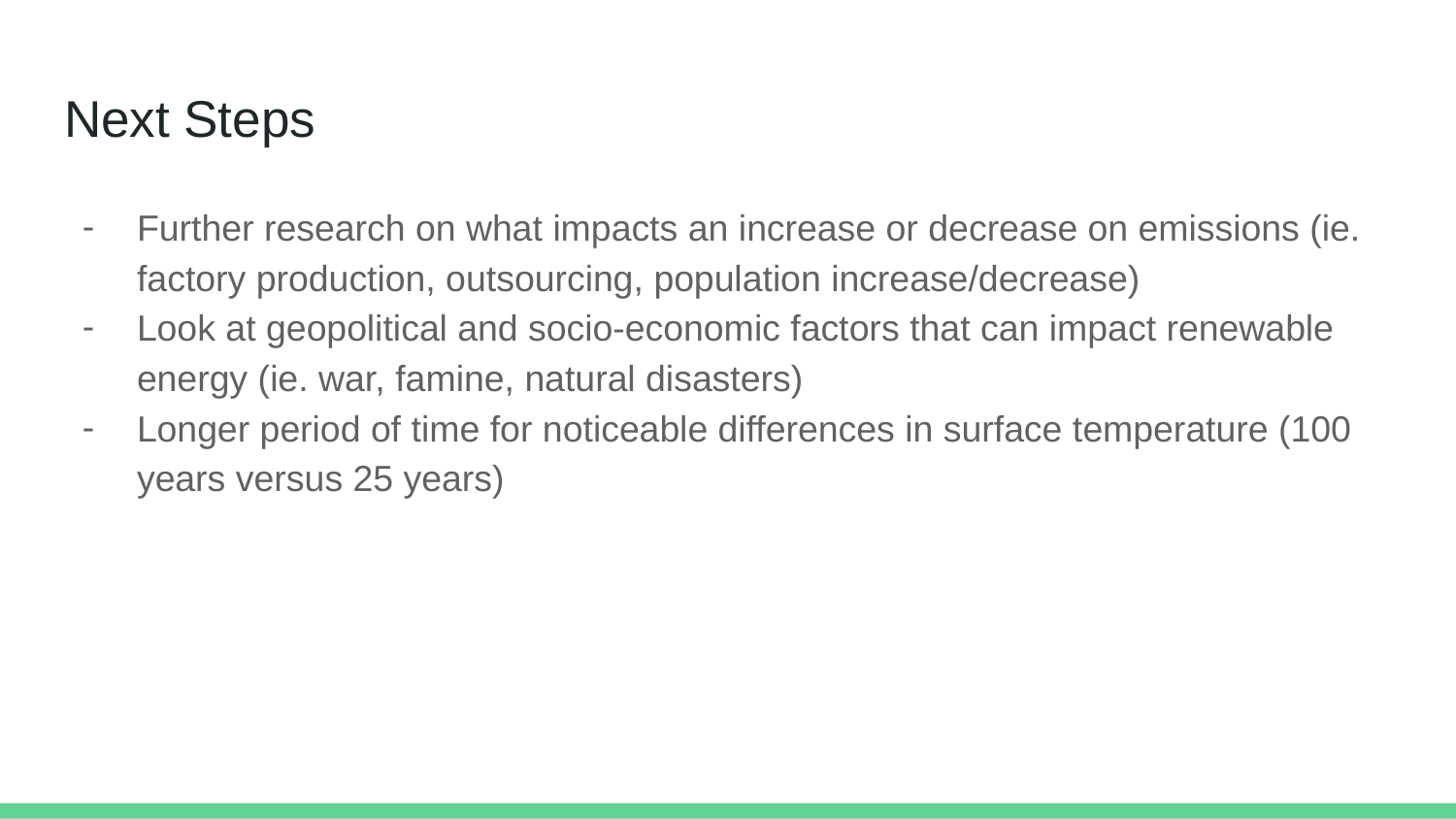

# Next Steps
Further research on what impacts an increase or decrease on emissions (ie. factory production, outsourcing, population increase/decrease)
Look at geopolitical and socio-economic factors that can impact renewable energy (ie. war, famine, natural disasters)
Longer period of time for noticeable differences in surface temperature (100 years versus 25 years)